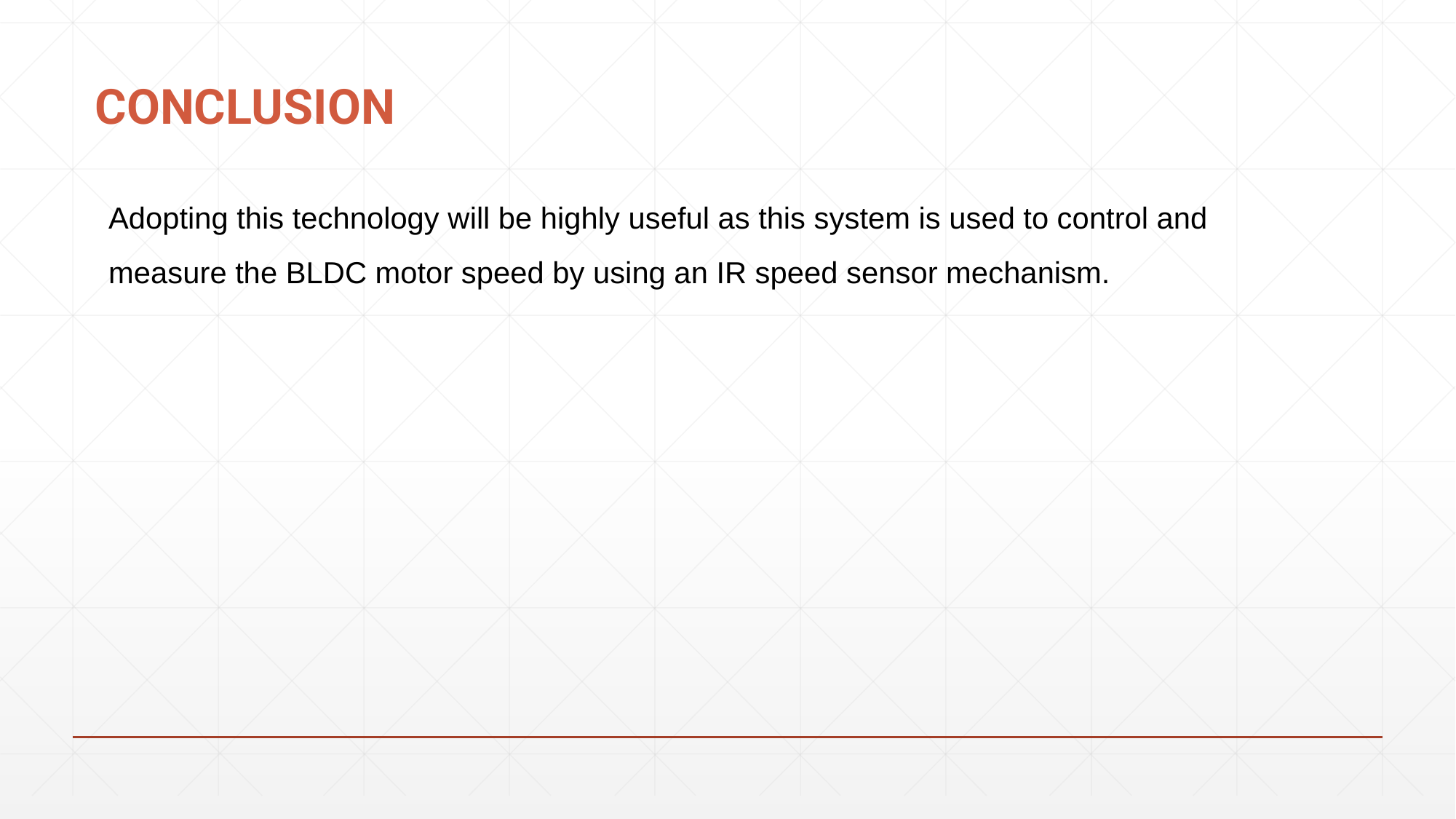

# CONCLUSION
Adopting this technology will be highly useful as this system is used to control and measure the BLDC motor speed by using an IR speed sensor mechanism.